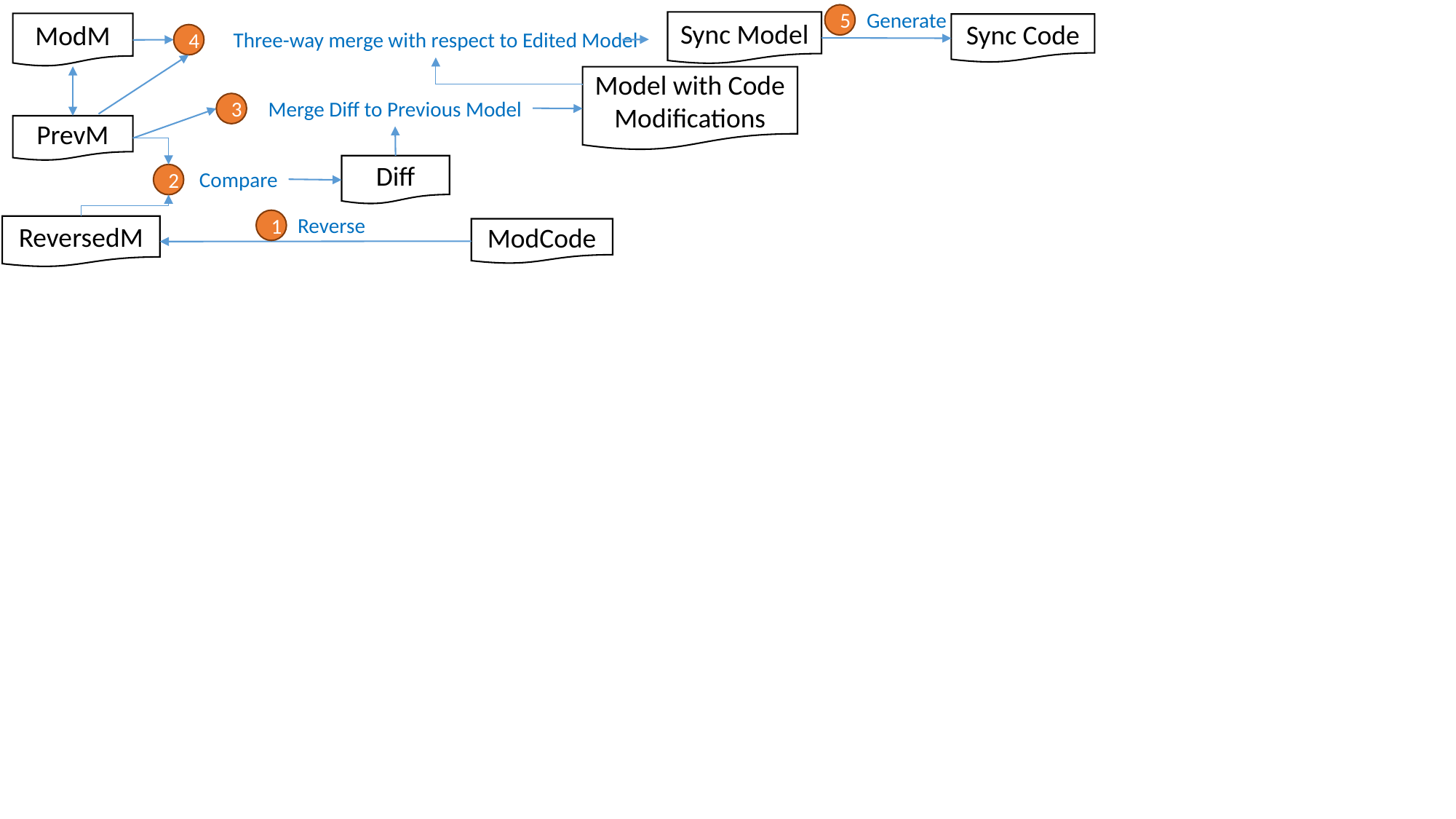

Generate
5
Sync Model
ModM
Sync Code
Three-way merge with respect to Edited Model
4
Model with Code Modifications
Merge Diff to Previous Model
3
PrevM
Diff
Compare
2
Reverse
1
ReversedM
ModCode